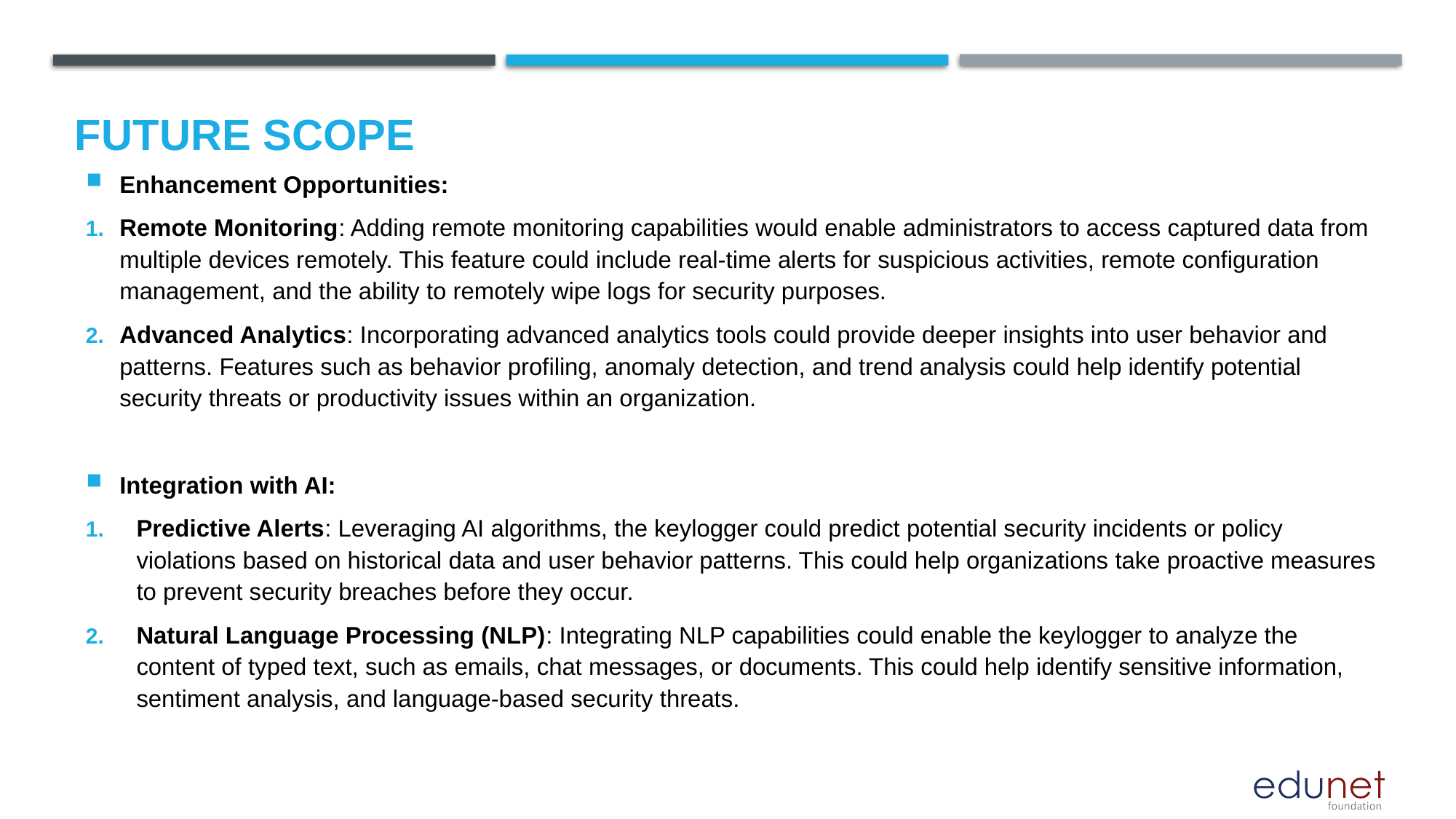

Future scope
Enhancement Opportunities:
Remote Monitoring: Adding remote monitoring capabilities would enable administrators to access captured data from multiple devices remotely. This feature could include real-time alerts for suspicious activities, remote configuration management, and the ability to remotely wipe logs for security purposes.
Advanced Analytics: Incorporating advanced analytics tools could provide deeper insights into user behavior and patterns. Features such as behavior profiling, anomaly detection, and trend analysis could help identify potential security threats or productivity issues within an organization.

Integration with AI:
Predictive Alerts: Leveraging AI algorithms, the keylogger could predict potential security incidents or policy violations based on historical data and user behavior patterns. This could help organizations take proactive measures to prevent security breaches before they occur.
Natural Language Processing (NLP): Integrating NLP capabilities could enable the keylogger to analyze the content of typed text, such as emails, chat messages, or documents. This could help identify sensitive information, sentiment analysis, and language-based security threats.